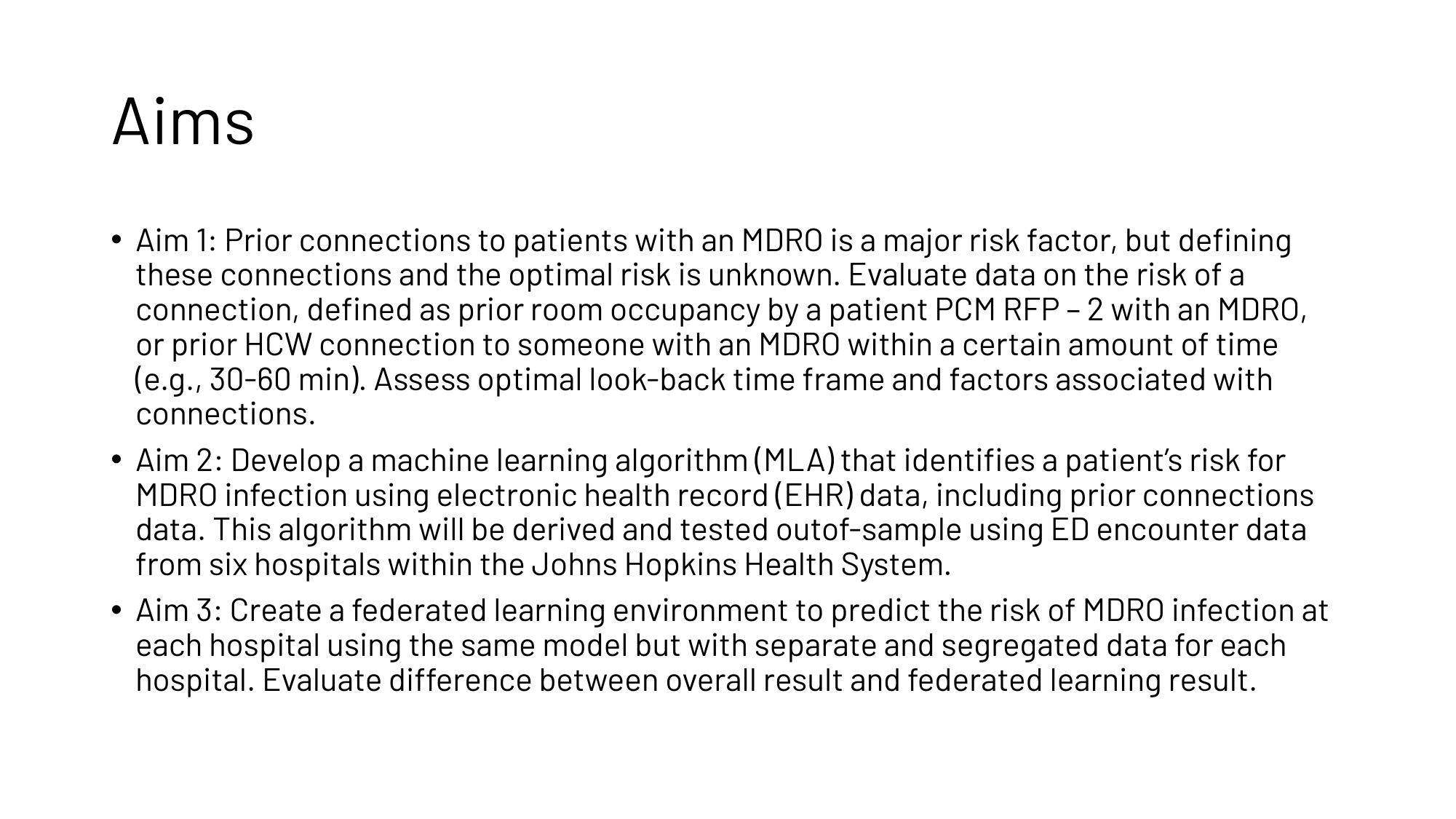

# Aims
Aim 1: Prior connections to patients with an MDRO is a major risk factor, but defining these connections and the optimal risk is unknown. Evaluate data on the risk of a connection, defined as prior room occupancy by a patient PCM RFP – 2 with an MDRO, or prior HCW connection to someone with an MDRO within a certain amount of time (e.g., 30-60 min). Assess optimal look-back time frame and factors associated with connections.
Aim 2: Develop a machine learning algorithm (MLA) that identifies a patient’s risk for MDRO infection using electronic health record (EHR) data, including prior connections data. This algorithm will be derived and tested outof-sample using ED encounter data from six hospitals within the Johns Hopkins Health System.
Aim 3: Create a federated learning environment to predict the risk of MDRO infection at each hospital using the same model but with separate and segregated data for each hospital. Evaluate difference between overall result and federated learning result.